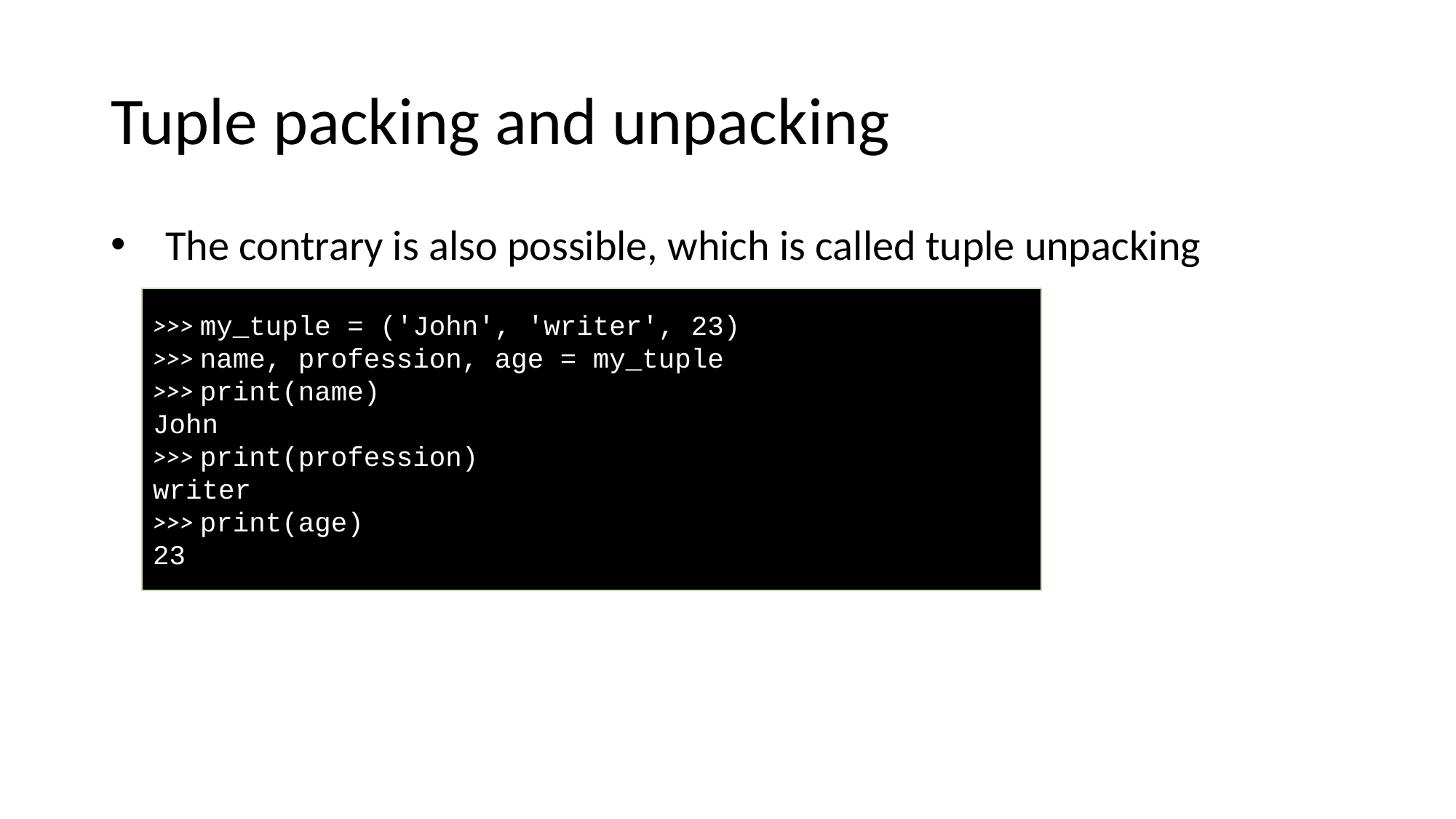

# Tuple packing and unpacking
The contrary is also possible, which is called tuple unpacking

>>> my_tuple = ('John', 'writer', 23)
>>> name, profession, age = my_tuple
>>> print(name)
John
>>> print(profession)
writer
>>> print(age)
23